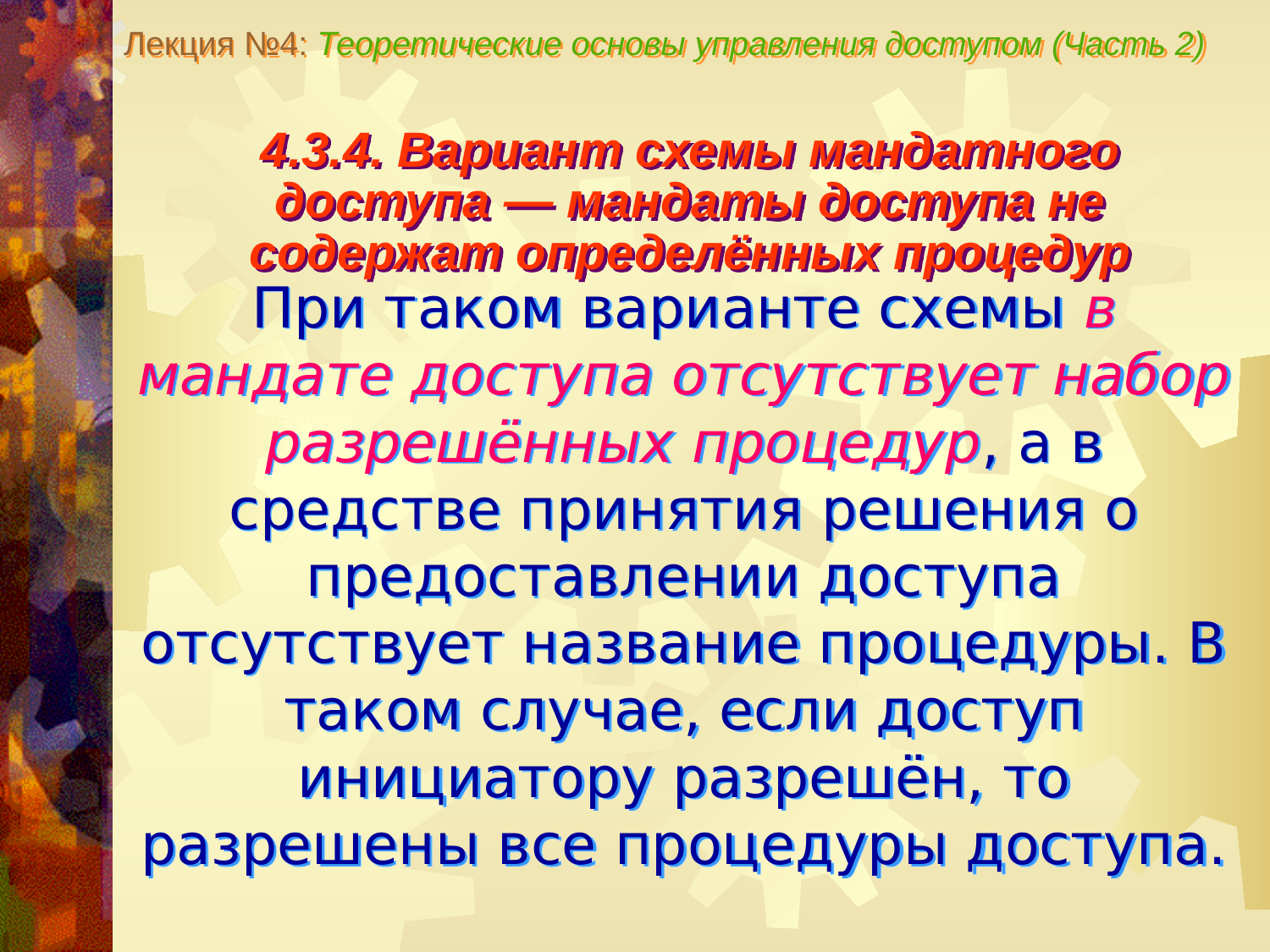

Лекция №4: Теоретические основы управления доступом (Часть 2)
4.3.4. Вариант схемы мандатного
доступа — мандаты доступа не
содержат определённых процедур
При таком варианте схемы в мандате доступа отсутствует набор разрешённых процедур, а в средстве принятия решения о предоставлении доступа отсутствует название процедуры. В таком случае, если доступ инициатору разрешён, то разрешены все процедуры доступа.